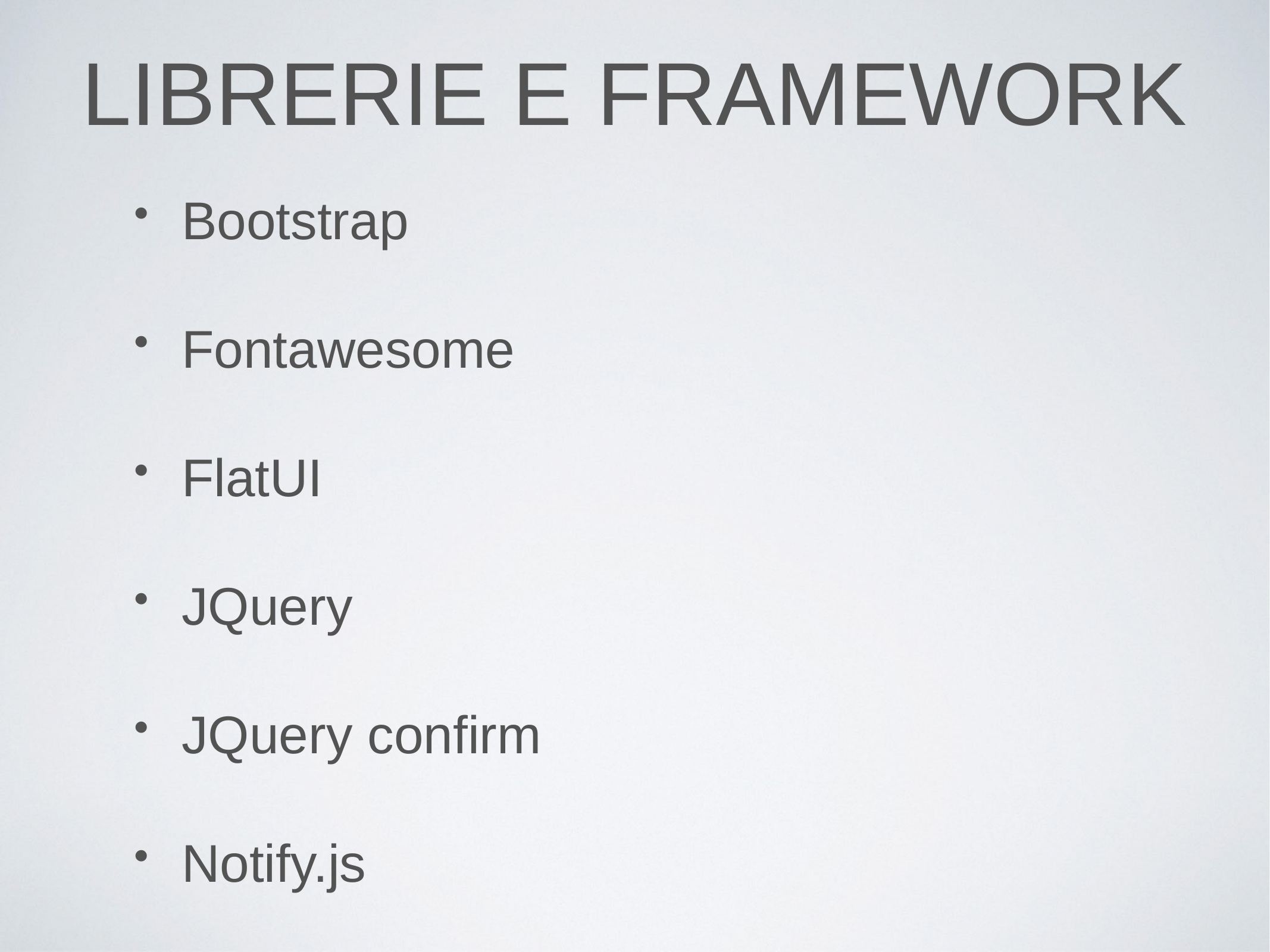

# Librerie e Framework
Bootstrap
Fontawesome
FlatUI
JQuery
JQuery confirm
Notify.js